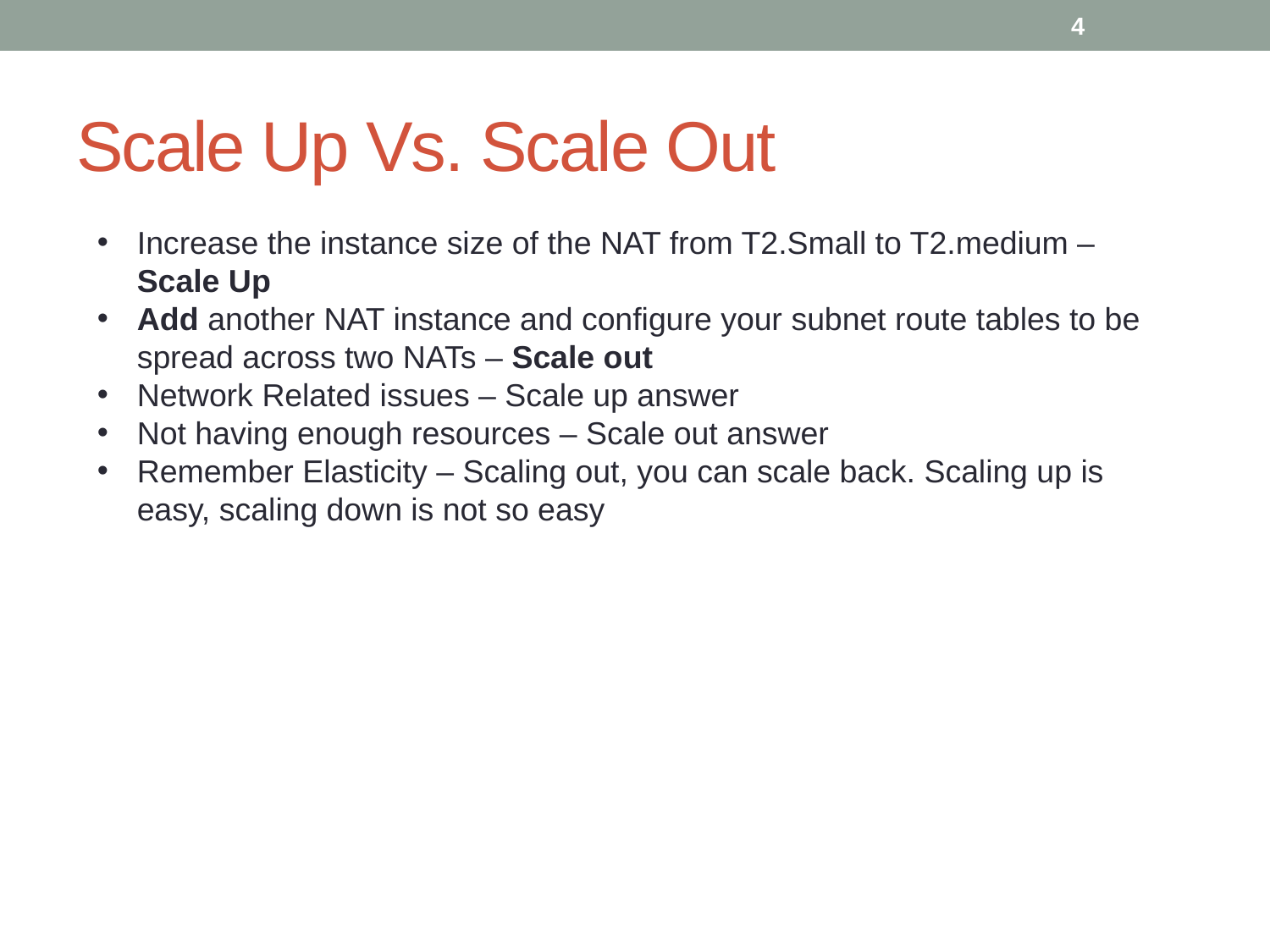

4
# Scale Up Vs. Scale Out
Increase the instance size of the NAT from T2.Small to T2.medium – Scale Up
Add another NAT instance and configure your subnet route tables to be spread across two NATs – Scale out
Network Related issues – Scale up answer
Not having enough resources – Scale out answer
Remember Elasticity – Scaling out, you can scale back. Scaling up is easy, scaling down is not so easy